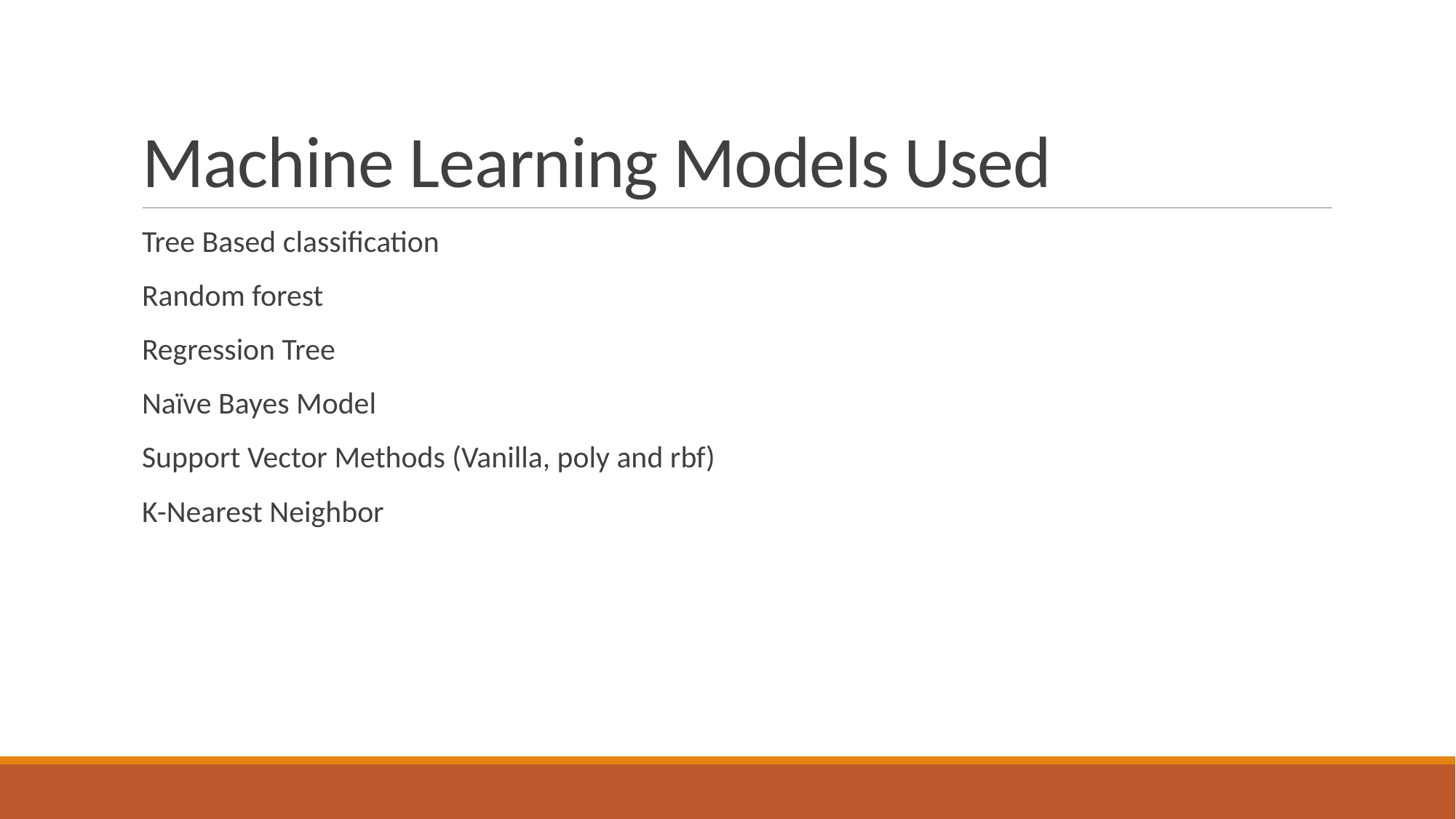

# Machine Learning Models Used
Tree Based classification
Random forest
Regression Tree
Naïve Bayes Model
Support Vector Methods (Vanilla, poly and rbf)
K-Nearest Neighbor